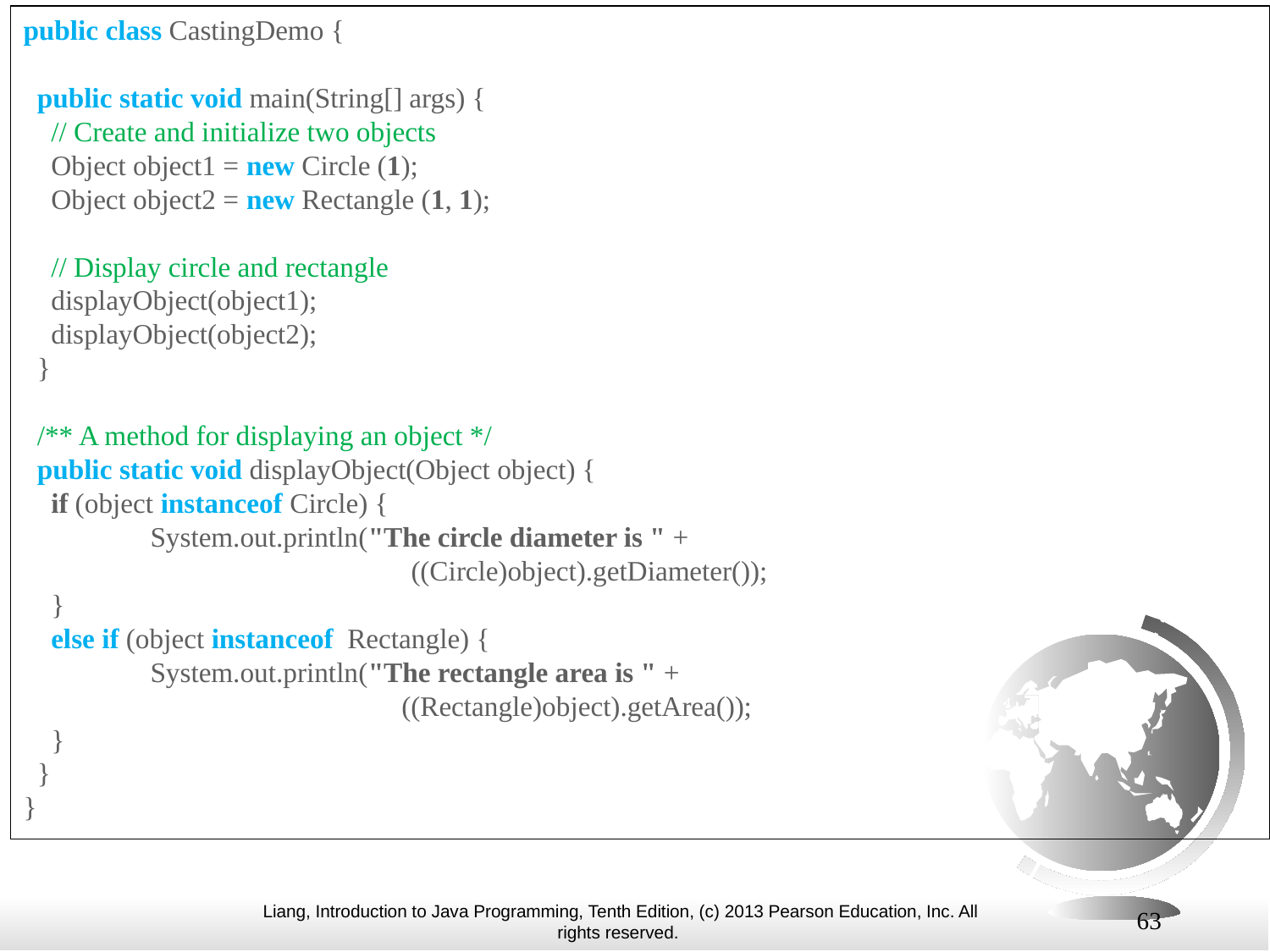

public class CastingDemo {

  public static void main(String[] args) {
    // Create and initialize two objects
    Object object1 = new Circle (1);
    Object object2 = new Rectangle (1, 1);

    // Display circle and rectangle
    displayObject(object1);
    displayObject(object2);
  }

  /** A method for displaying an object */
  public static void displayObject(Object object) {
    if (object instanceof Circle) {
      	System.out.println("The circle diameter is " +
       			 ((Circle)object).getDiameter());
    }
    else if (object instanceof  Rectangle) {
      	System.out.println("The rectangle area is " +        					                                    ((Rectangle)object).getArea());
    }
  }
}
63